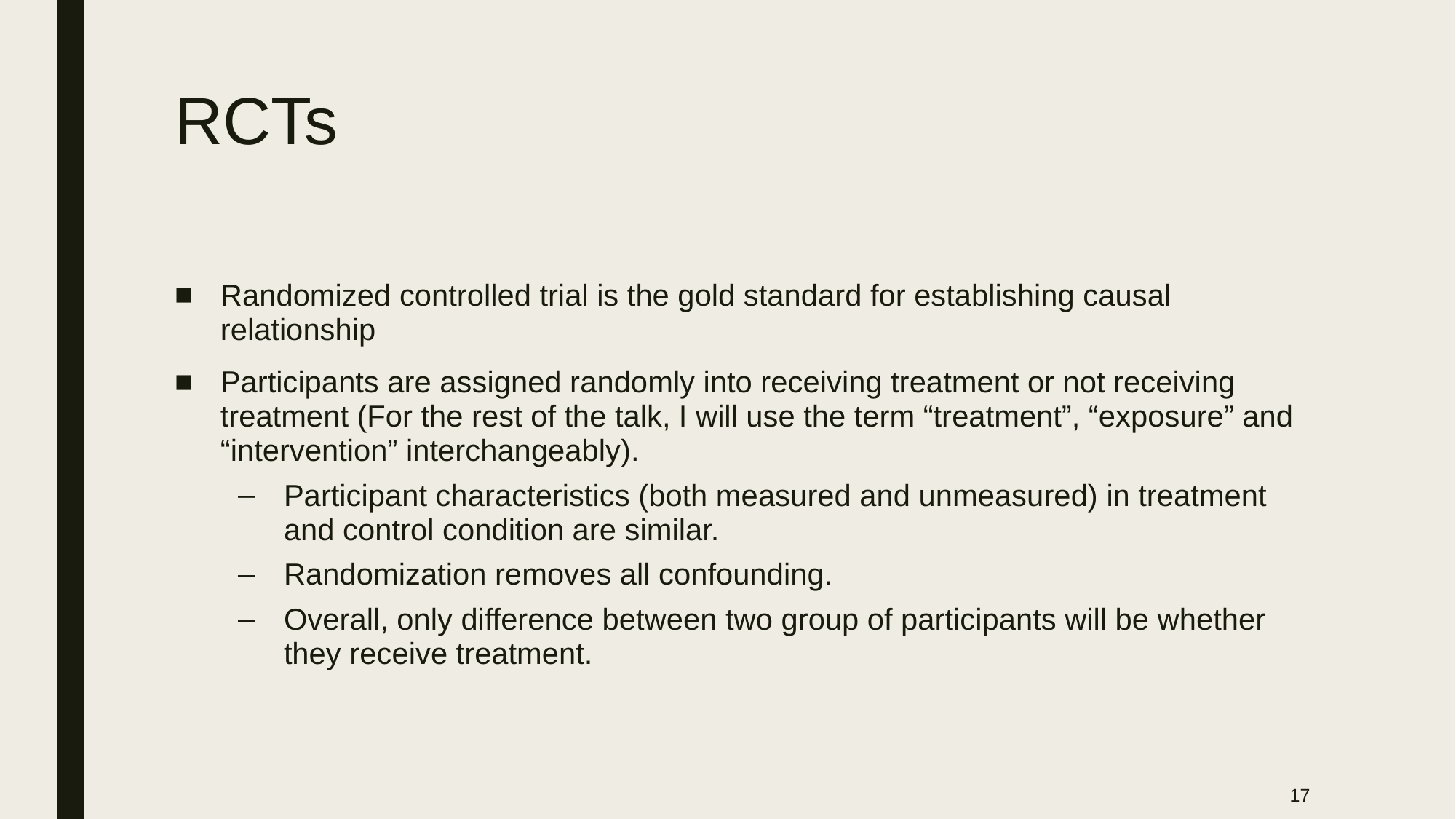

# RCTs
Randomized controlled trial is the gold standard for establishing causal relationship
Participants are assigned randomly into receiving treatment or not receiving treatment (For the rest of the talk, I will use the term “treatment”, “exposure” and “intervention” interchangeably).
Participant characteristics (both measured and unmeasured) in treatment and control condition are similar.
Randomization removes all confounding.
Overall, only difference between two group of participants will be whether they receive treatment.
17